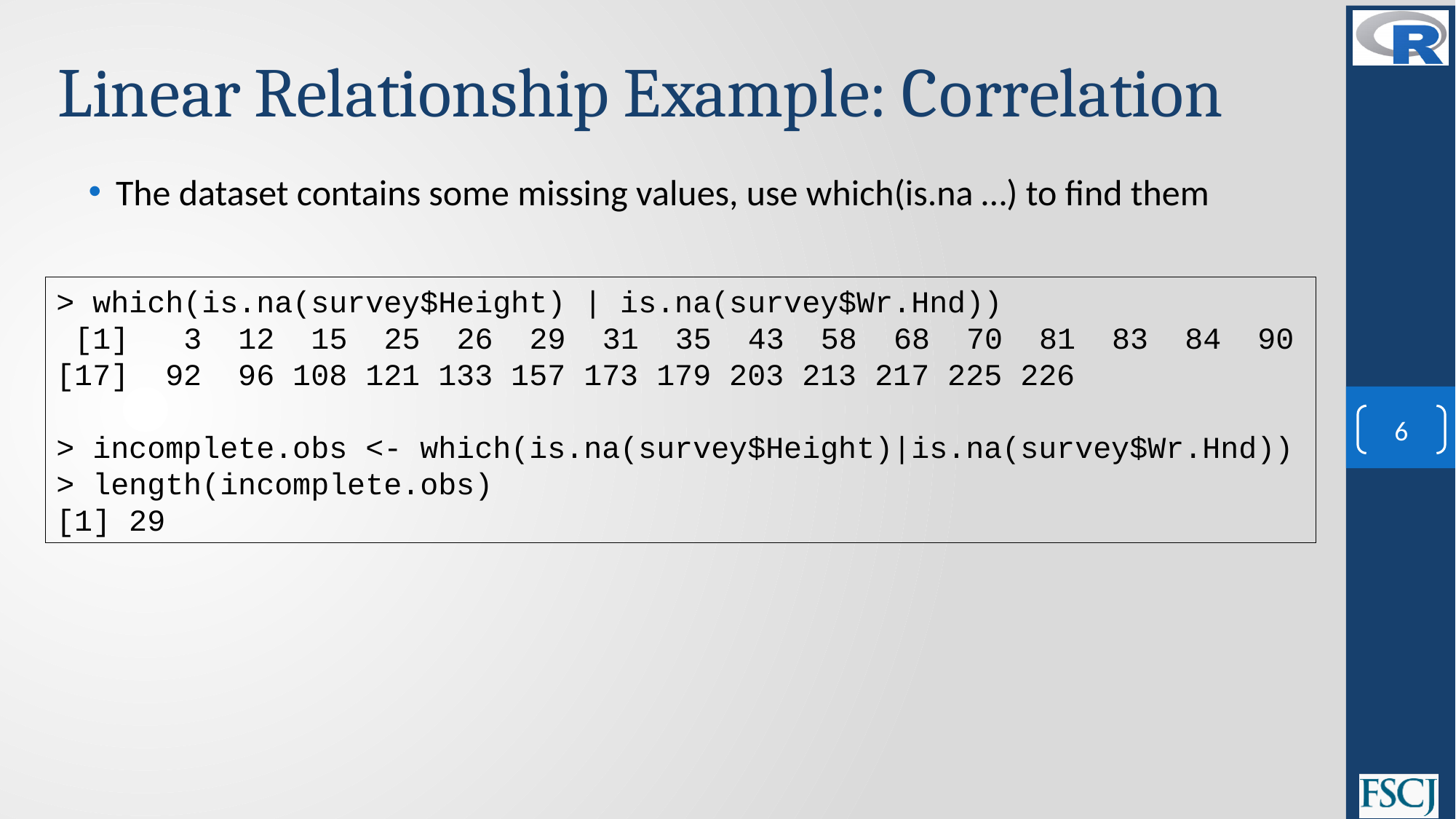

# Linear Relationship Example: Correlation
The dataset contains some missing values, use which(is.na …) to find them
> which(is.na(survey$Height) | is.na(survey$Wr.Hnd))
 [1]   3  12  15  25  26  29  31  35  43  58  68  70  81  83  84  90
[17]  92  96 108 121 133 157 173 179 203 213 217 225 226

> incomplete.obs <- which(is.na(survey$Height)|is.na(survey$Wr.Hnd))
> length(incomplete.obs)
[1] 29
6